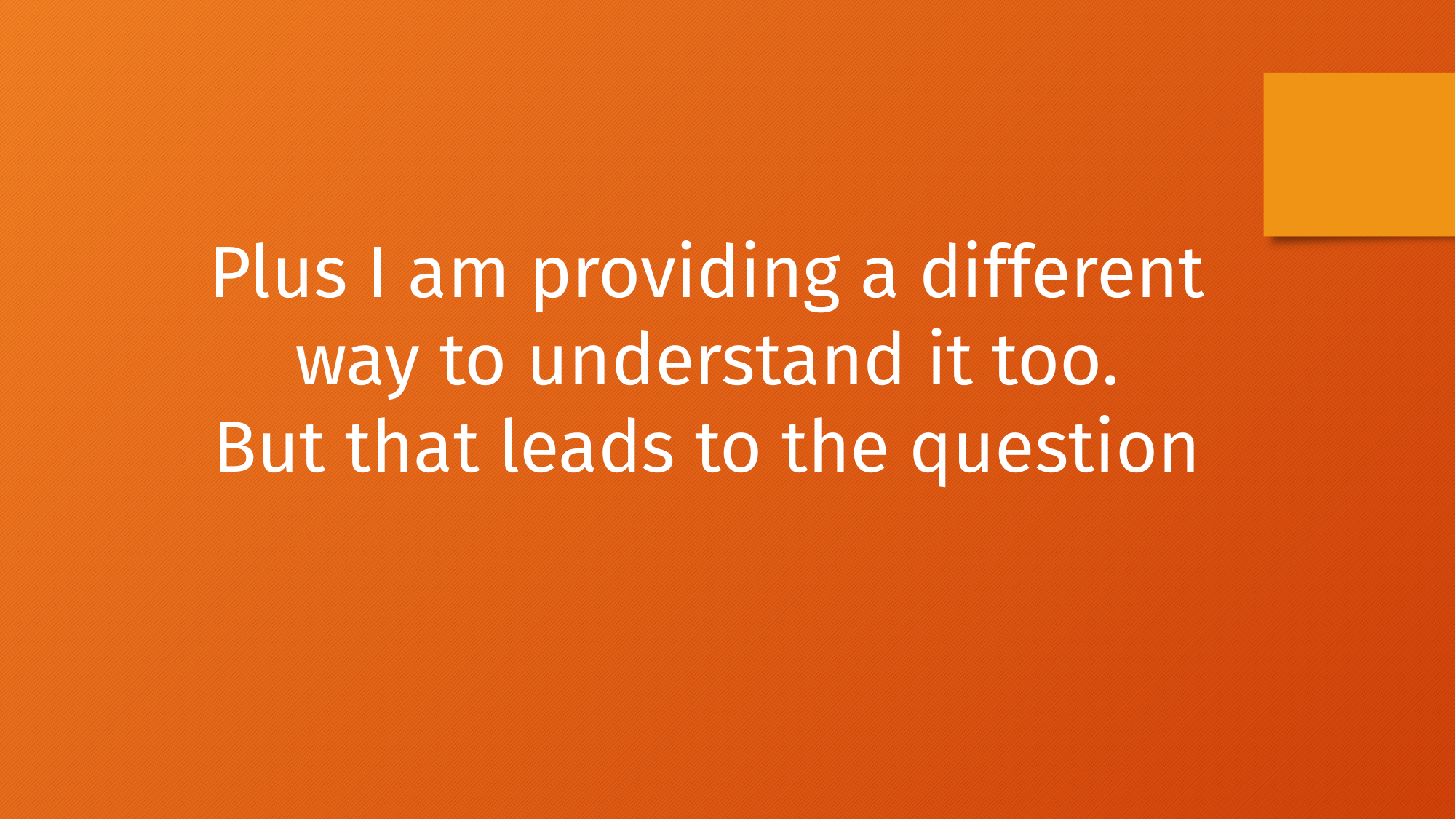

Plus I am providing a different way to understand it too.
But that leads to the question